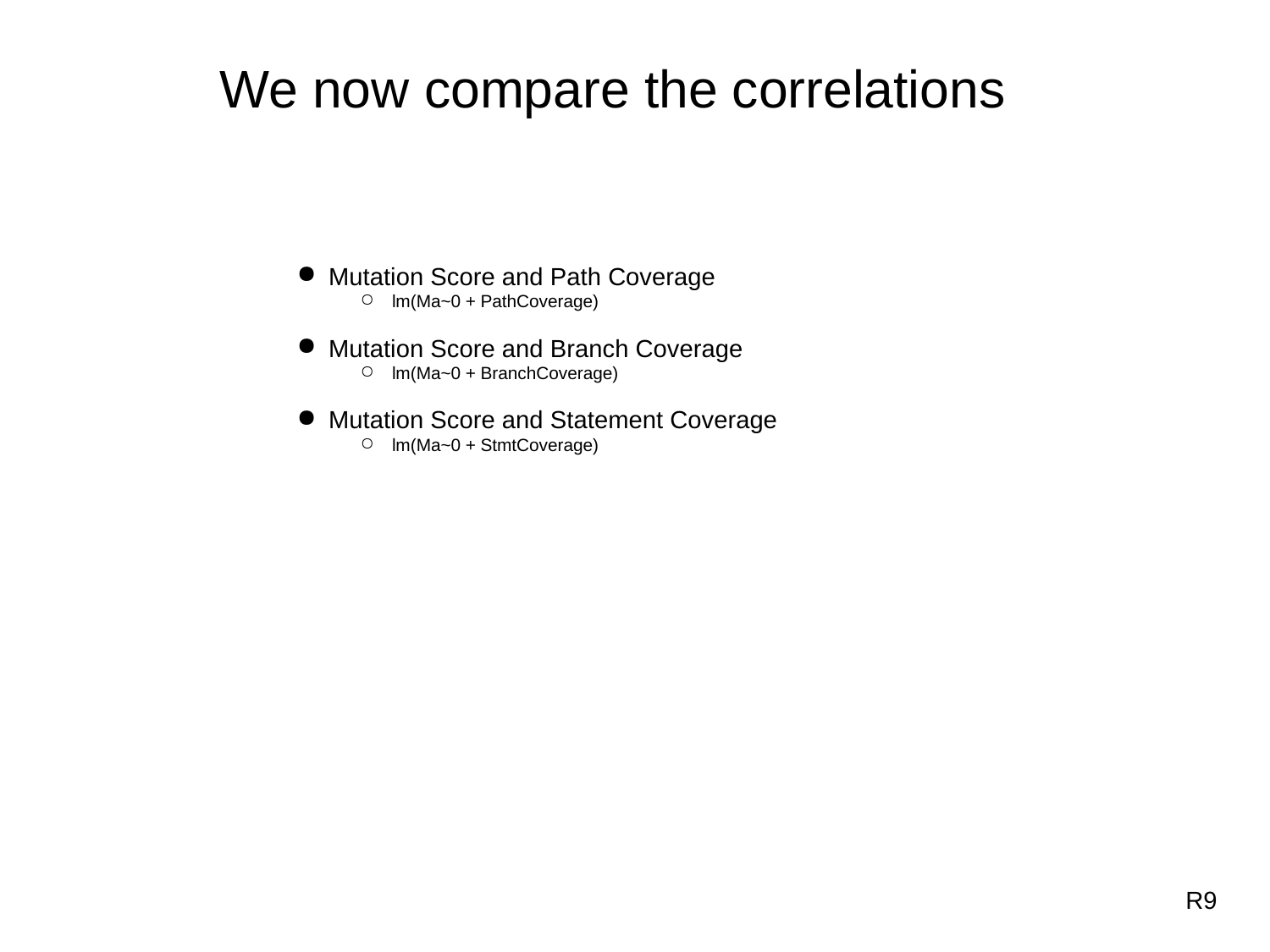

We now compare the correlations
Mutation Score and Path Coverage
lm(Ma~0 + PathCoverage)

Mutation Score and Branch Coverage
lm(Ma~0 + BranchCoverage)

Mutation Score and Statement Coverage
lm(Ma~0 + StmtCoverage)

R9